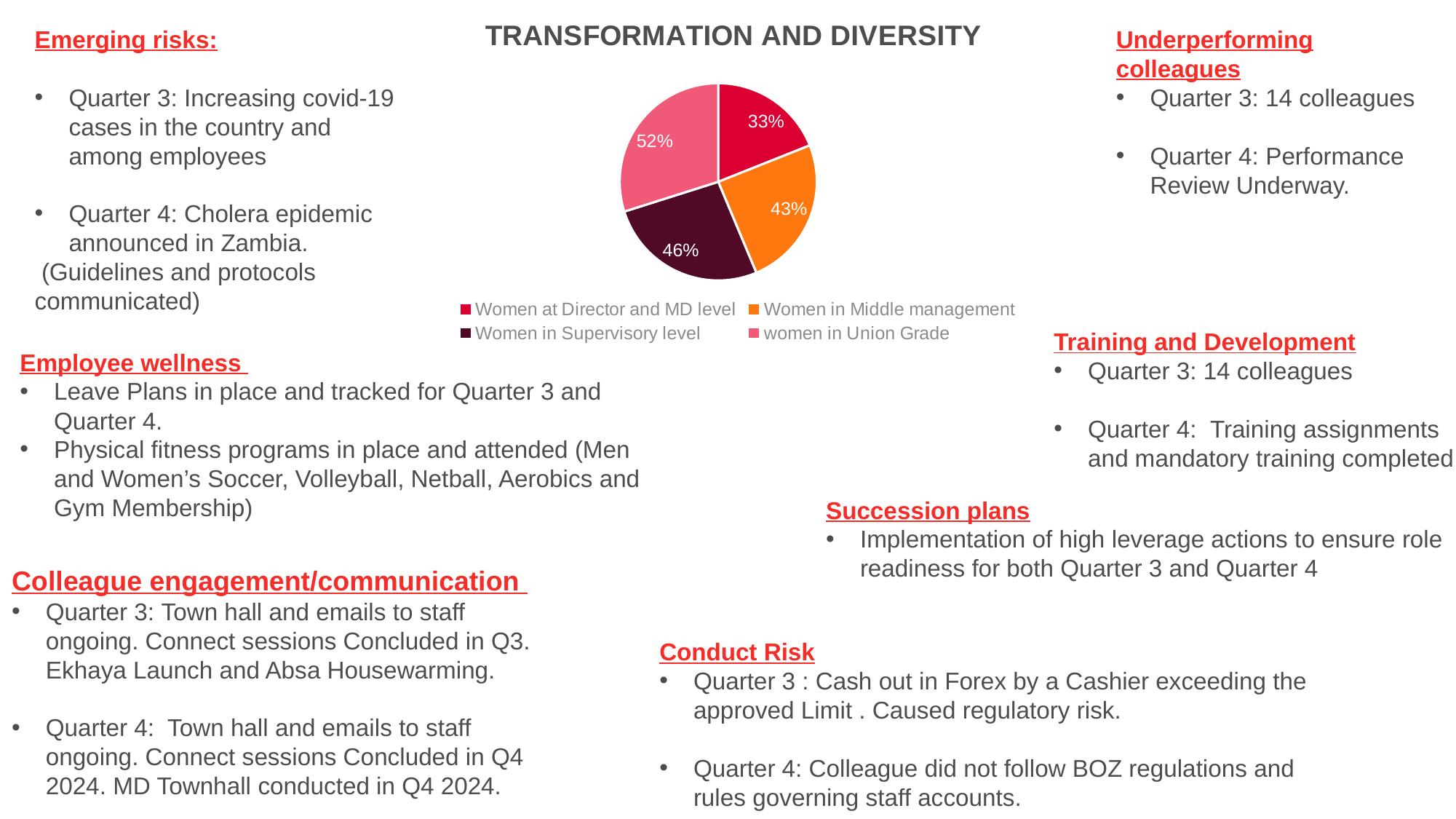

### Chart: TRANSFORMATION AND DIVERSITY

| Category | Sales |
|---|---|
| Women at Director and MD level | 0.33 |
| Women in Middle management | 0.43 |
| Women in Supervisory level | 0.46 |
| women in Union Grade | 0.52 |
Emerging risks:

Quarter 3: Increasing covid-19 cases in the country and among employees

Quarter 4: Cholera epidemic announced in Zambia.
 (Guidelines and protocols communicated)

Underperforming colleagues
Quarter 3: 14 colleagues

Quarter 4: Performance Review Underway.

Training and Development
Quarter 3: 14 colleagues

Quarter 4:  Training assignments and mandatory training completed

Employee wellness
Leave Plans in place and tracked for Quarter 3 and Quarter 4.
Physical fitness programs in place and attended (Men and Women’s Soccer, Volleyball, Netball, Aerobics and Gym Membership)

Succession plans
Implementation of high leverage actions to ensure role readiness for both Quarter 3 and Quarter 4

Colleague engagement/communication
Quarter 3: Town hall and emails to staff ongoing. Connect sessions Concluded in Q3. Ekhaya Launch and Absa Housewarming.

Quarter 4:  Town hall and emails to staff ongoing. Connect sessions Concluded in Q4 2024. MD Townhall conducted in Q4 2024.

Conduct Risk
Quarter 3 : Cash out in Forex by a Cashier exceeding the approved Limit . Caused regulatory risk.

Quarter 4: Colleague did not follow BOZ regulations and rules governing staff accounts.